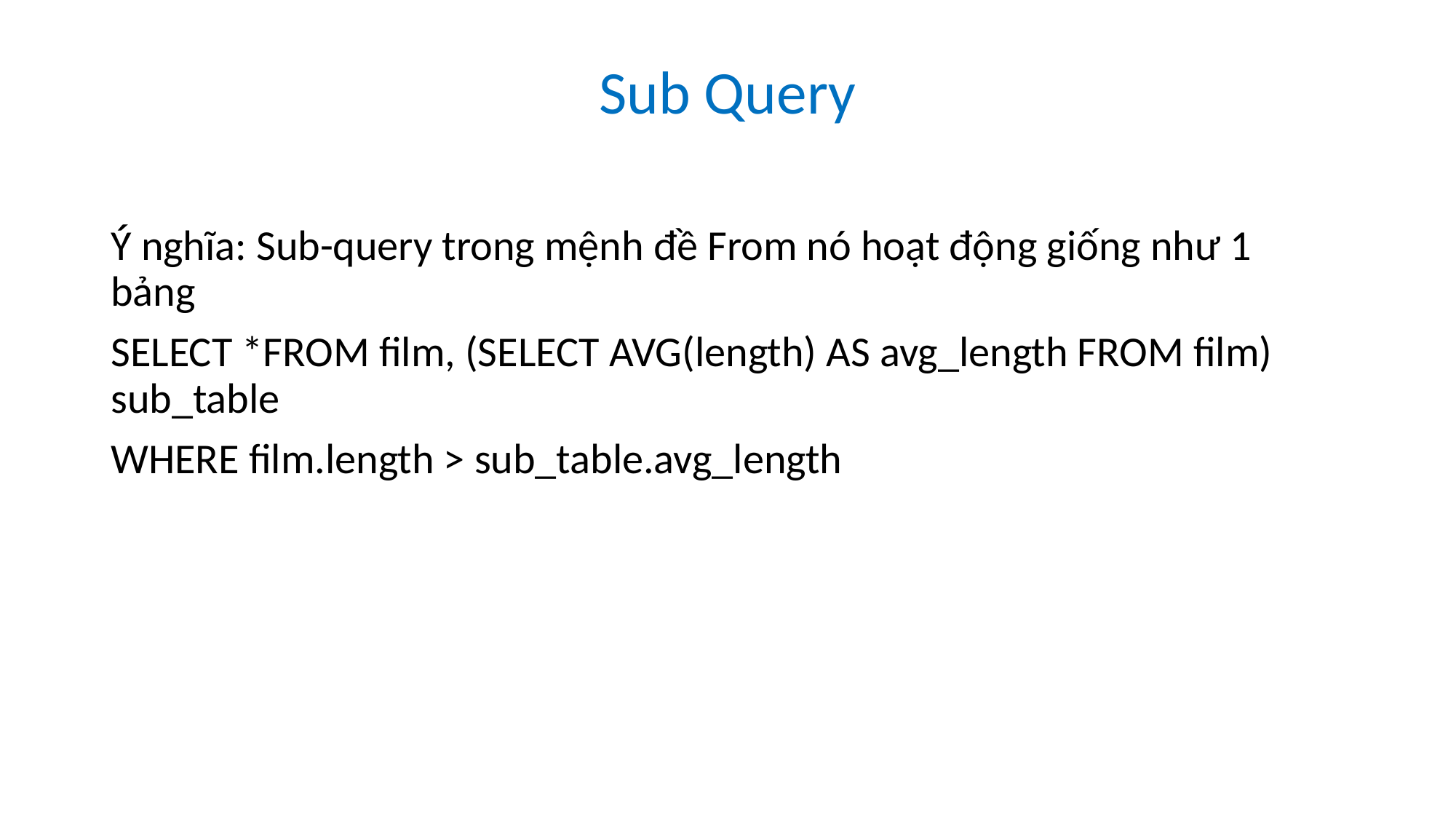

Sub Query
Ý nghĩa: Sub-query trong mệnh đề From nó hoạt động giống như 1 bảng
SELECT *FROM film, (SELECT AVG(length) AS avg_length FROM film) sub_table
WHERE film.length > sub_table.avg_length